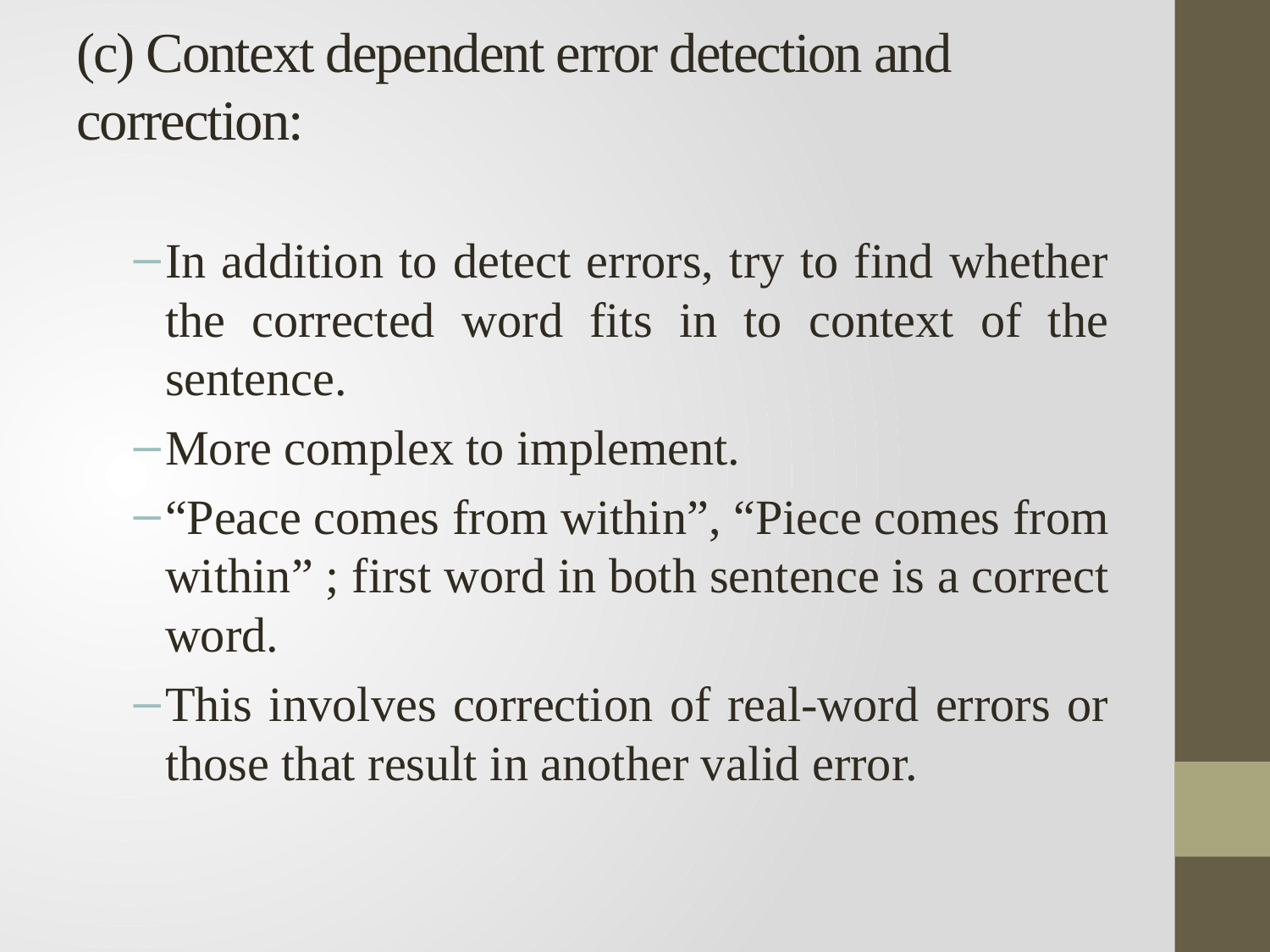

# (c) Context dependent error detection and correction:
In addition to detect errors, try to find whether the corrected word fits in to context of the sentence.
More complex to implement.
“Peace comes from within”, “Piece comes from within” ; first word in both sentence is a correct word.
This involves correction of real-word errors or those that result in another valid error.